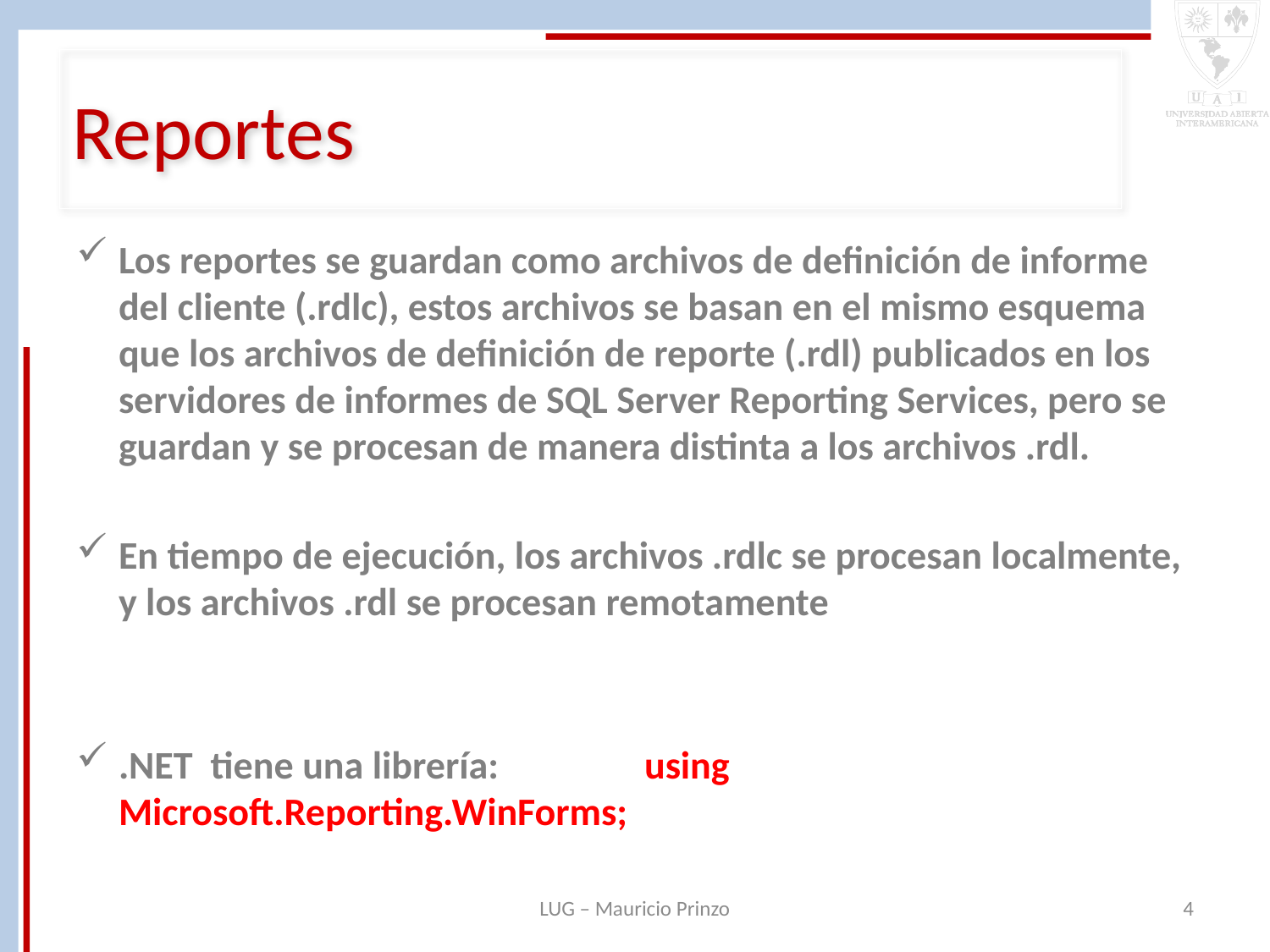

# Reportes
Los reportes se guardan como archivos de definición de informe del cliente (.rdlc), estos archivos se basan en el mismo esquema que los archivos de definición de reporte (.rdl) publicados en los servidores de informes de SQL Server Reporting Services, pero se guardan y se procesan de manera distinta a los archivos .rdl.

En tiempo de ejecución, los archivos .rdlc se procesan localmente, y los archivos .rdl se procesan remotamente

.NET  tiene una librería:    				      	using Microsoft.Reporting.WinForms;

LUG – Mauricio Prinzo
4